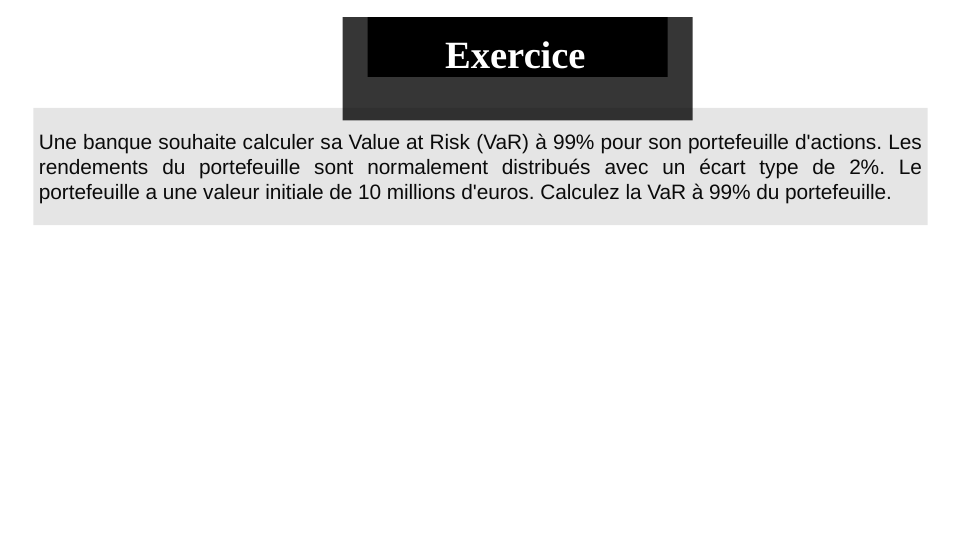

# Exercice

Une banque souhaite calculer sa Value at Risk (VaR) à 99% pour son portefeuille d'actions. Les rendements du portefeuille sont normalement distribués avec un écart type de 2%. Le portefeuille a une valeur initiale de 10 millions d'euros. Calculez la VaR à 99% du portefeuille.